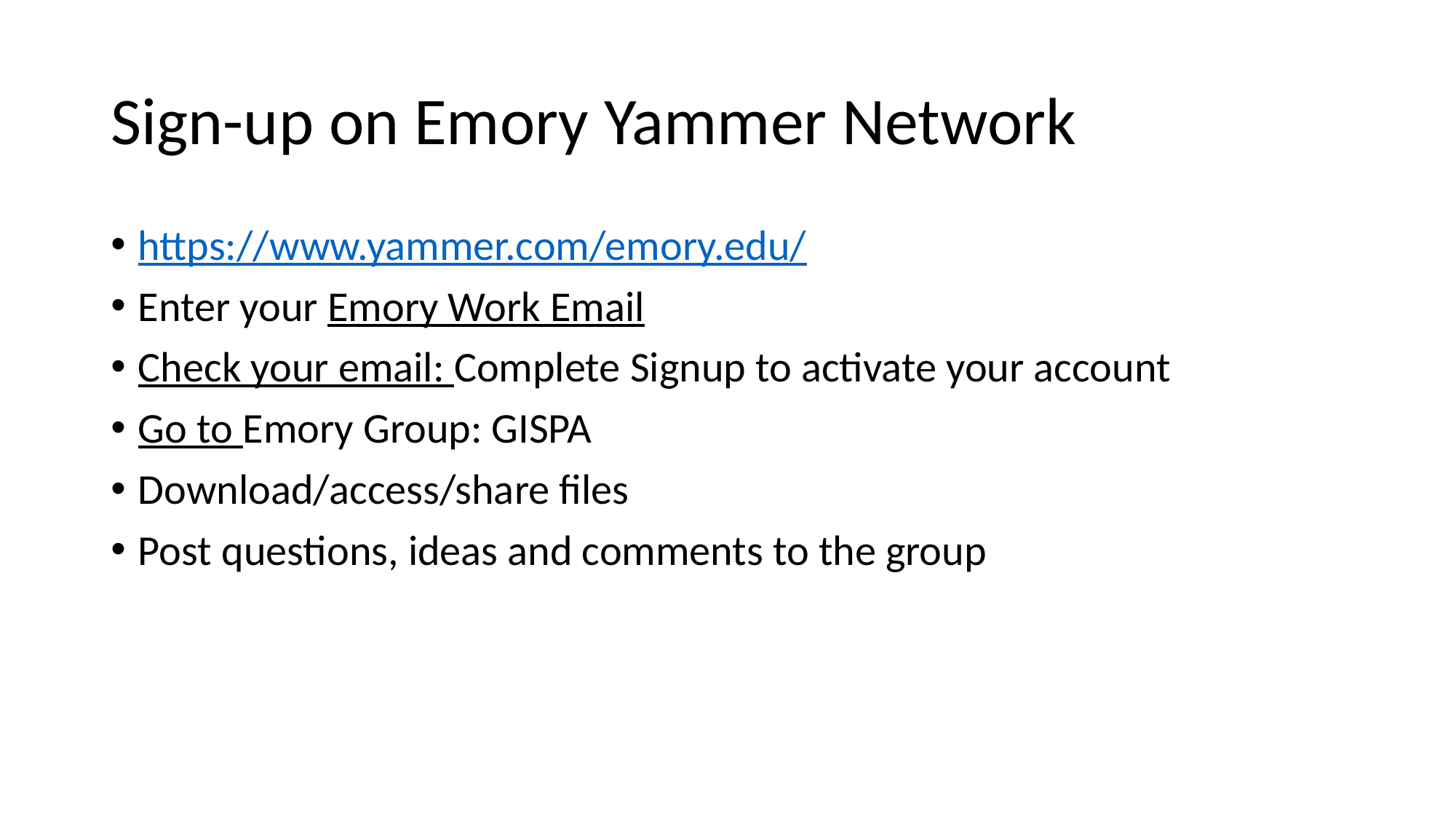

# Sign-up on Emory Yammer Network
https://www.yammer.com/emory.edu/
Enter your Emory Work Email
Check your email: Complete Signup to activate your account
Go to Emory Group: GISPA
Download/access/share files
Post questions, ideas and comments to the group